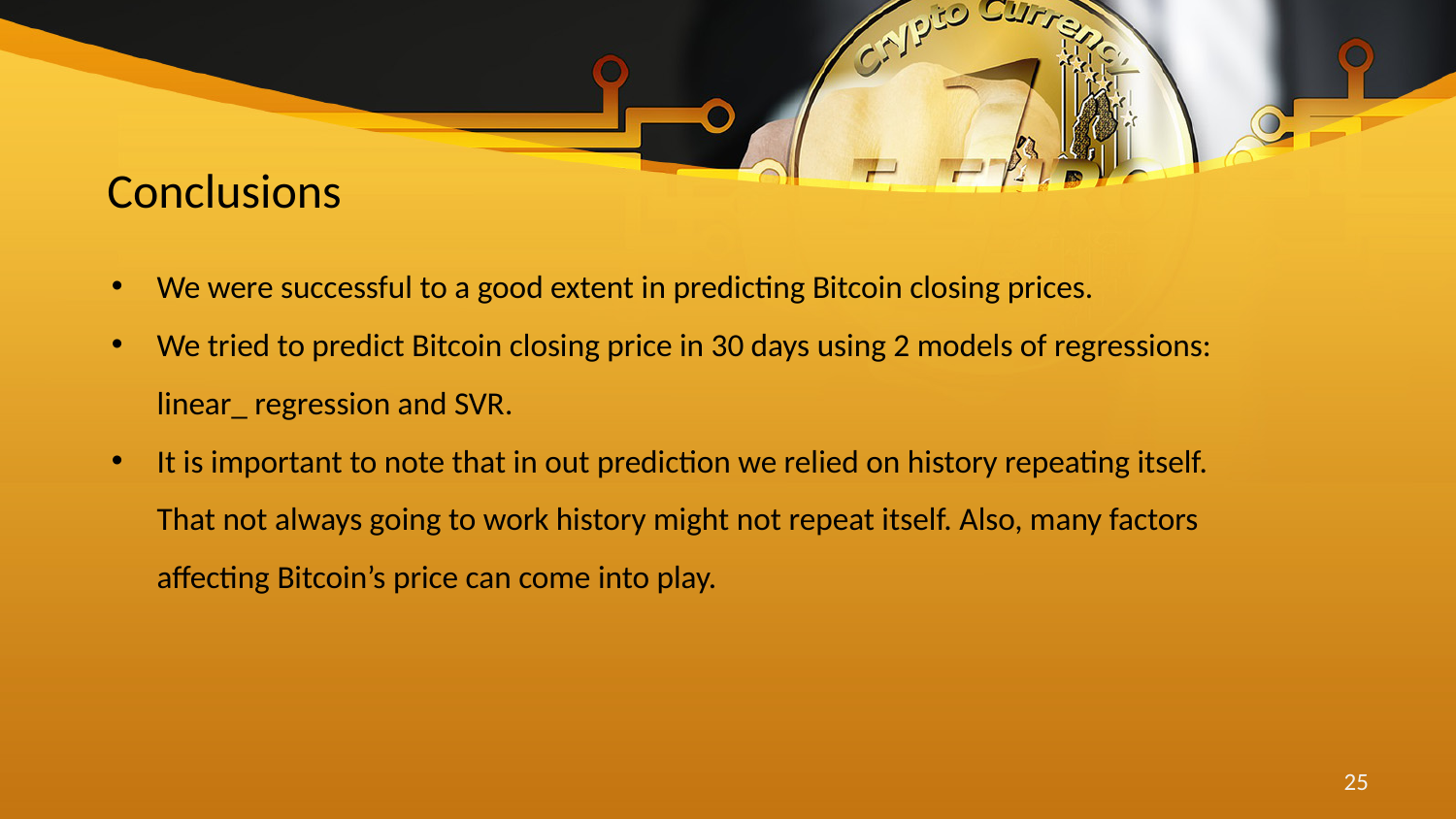

# Conclusions
We were successful to a good extent in predicting Bitcoin closing prices.
We tried to predict Bitcoin closing price in 30 days using 2 models of regressions: linear_ regression and SVR.
It is important to note that in out prediction we relied on history repeating itself. That not always going to work history might not repeat itself. Also, many factors affecting Bitcoin’s price can come into play.
25